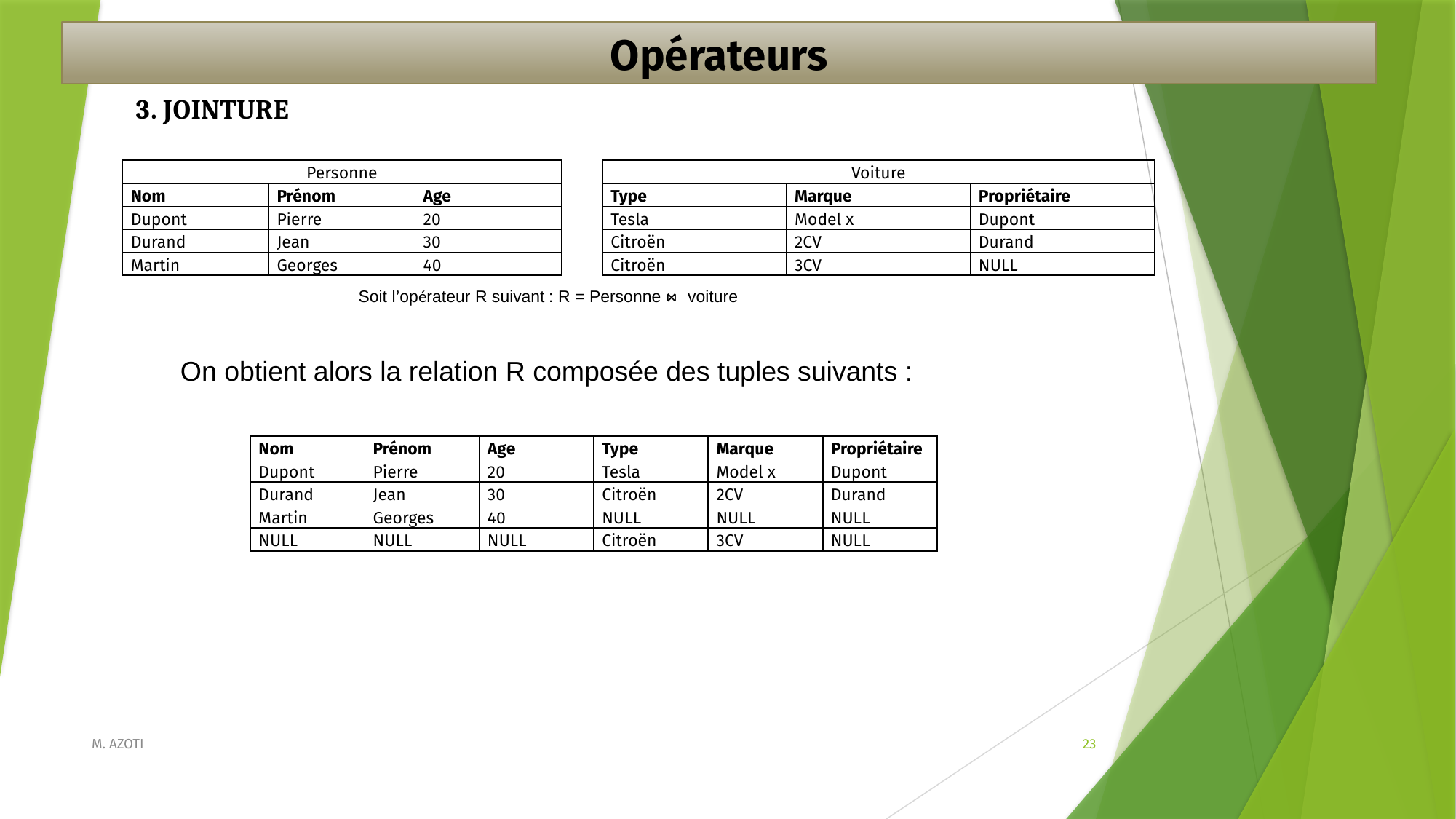

Opérateurs
3. JOINTURE
| Voiture |  |  |
| --- | --- | --- |
| Type | Marque | Propriétaire |
| Tesla | Model x | Dupont |
| Citroën | 2CV | Durand |
| Citroën | 3CV | NULL |
| Personne |  |  |
| --- | --- | --- |
| Nom | Prénom | Age |
| Dupont | Pierre | 20 |
| Durand | Jean | 30 |
| Martin | Georges | 40 |
Soit l’opérateur R suivant : R = Personne ⋈  voiture
On obtient alors la relation R composée des tuples suivants :
| Nom | Prénom | Age | Type | Marque | Propriétaire |
| --- | --- | --- | --- | --- | --- |
| Dupont | Pierre | 20 | Tesla | Model x | Dupont |
| Durand | Jean | 30 | Citroën | 2CV | Durand |
| Martin | Georges | 40 | NULL | NULL | NULL |
| NULL | NULL | NULL | Citroën | 3CV | NULL |
M. AZOTI
23